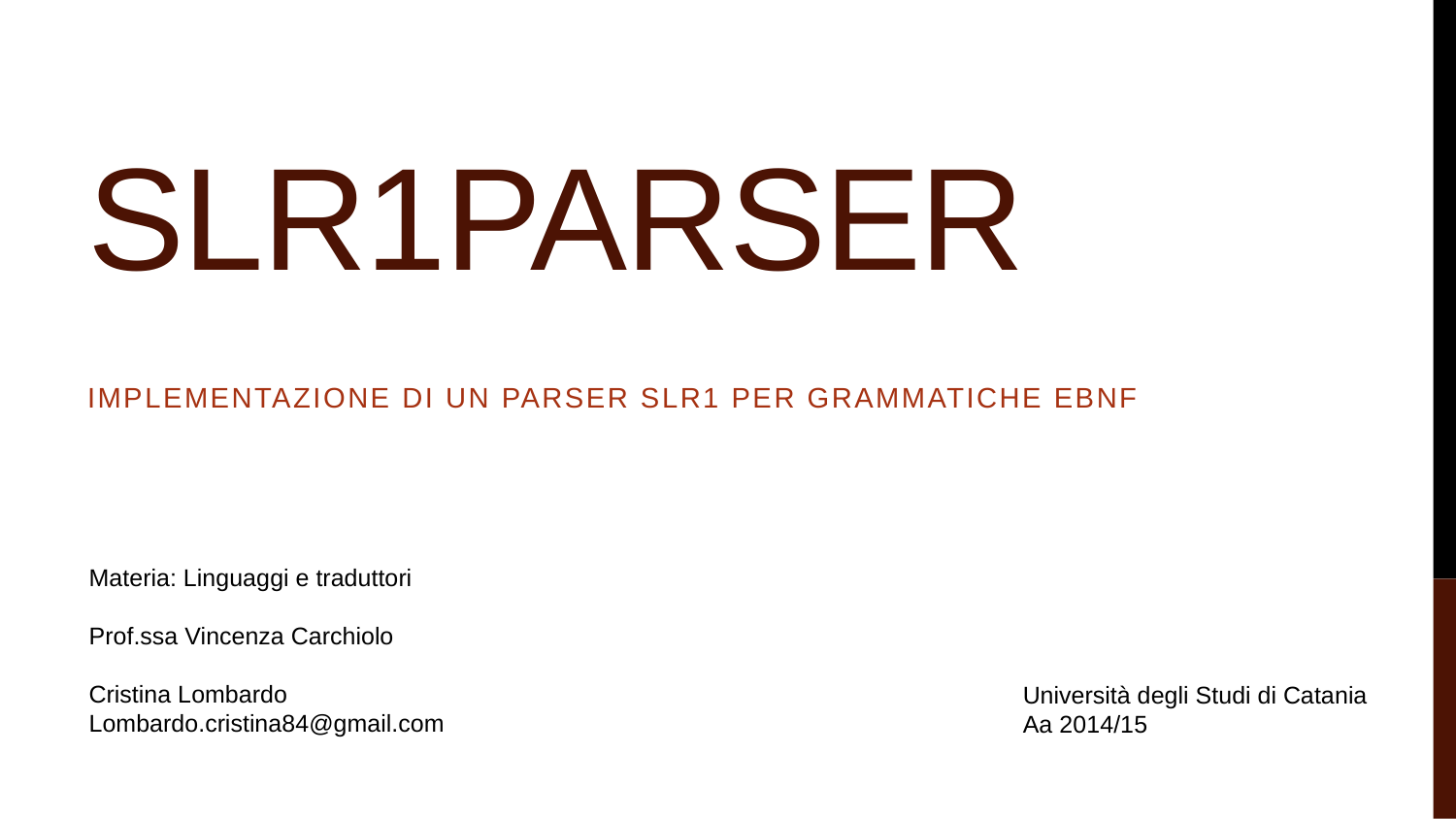

# SLR1ParseR
Implementazione di un PaRser SLR1 per grammatiche EBNF
Materia: Linguaggi e traduttori

Prof.ssa Vincenza Carchiolo

Cristina Lombardo
Lombardo.cristina84@gmail.com
Università degli Studi di Catania
Aa 2014/15